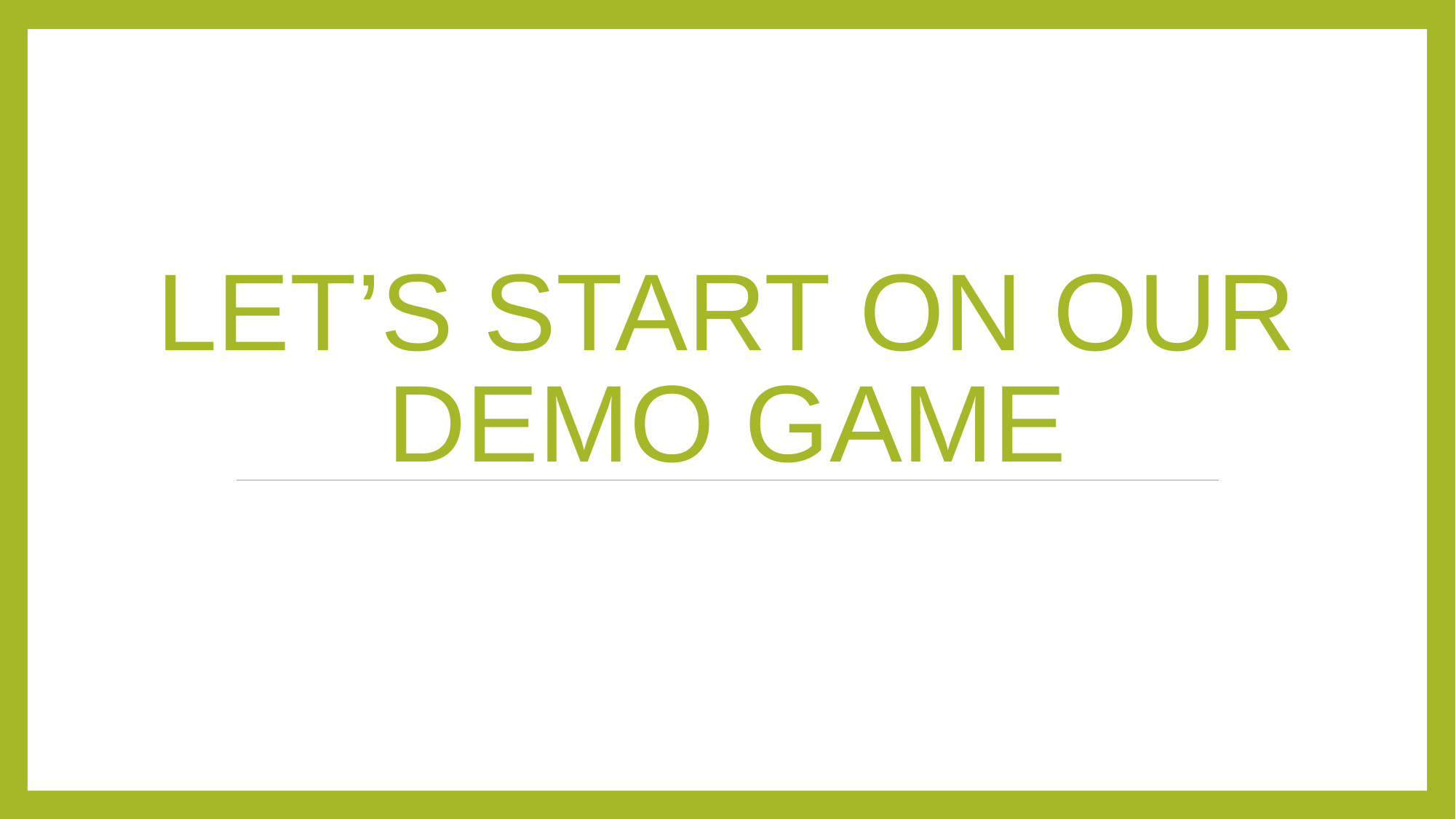

# Let’s Start On Our Demo Game